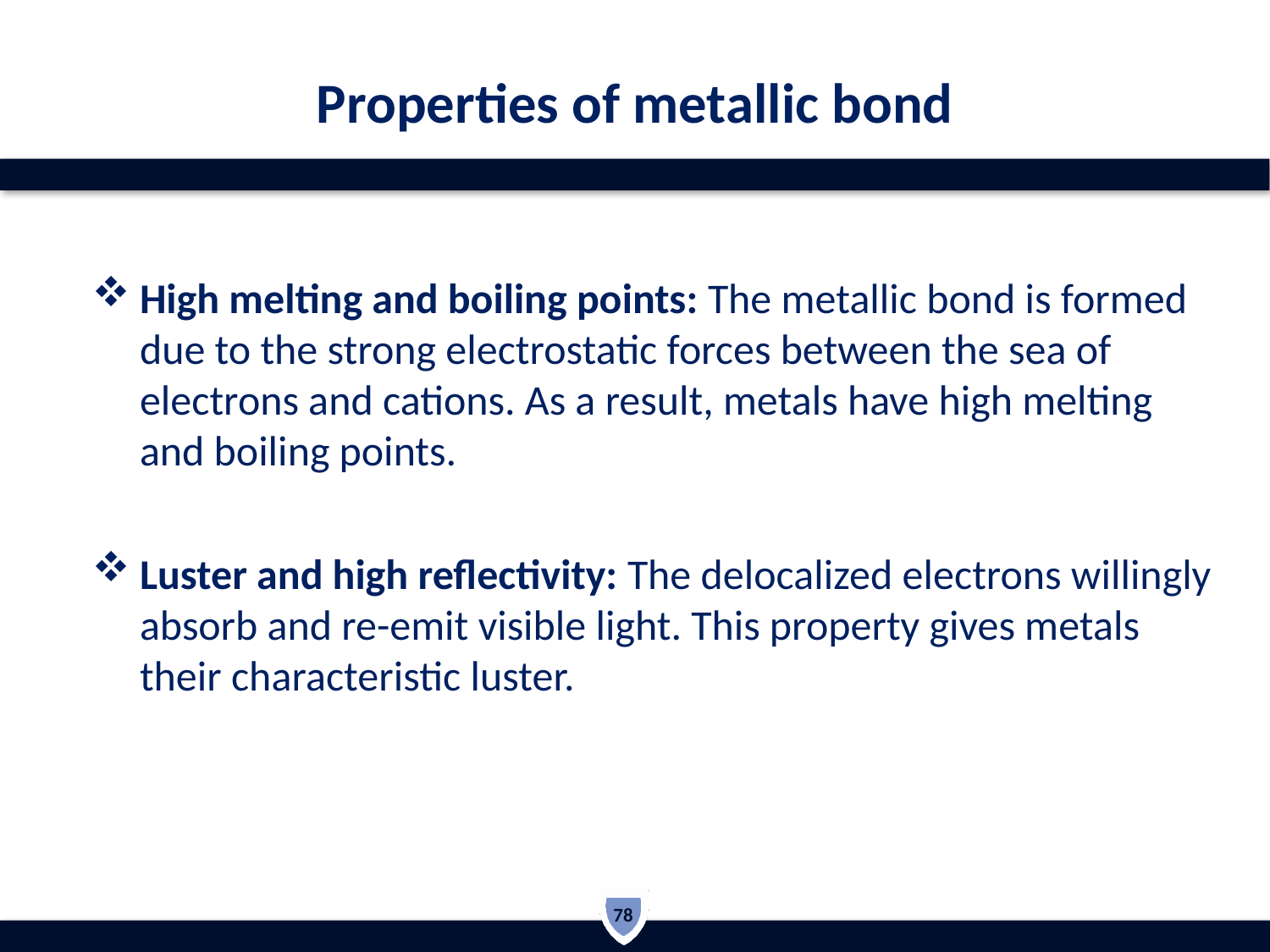

# Properties of metallic bond
High melting and boiling points: The metallic bond is formed due to the strong electrostatic forces between the sea of electrons and cations. As a result, metals have high melting and boiling points.

Luster and high reflectivity: The delocalized electrons willingly absorb and re-emit visible light. This property gives metals their characteristic luster.

78